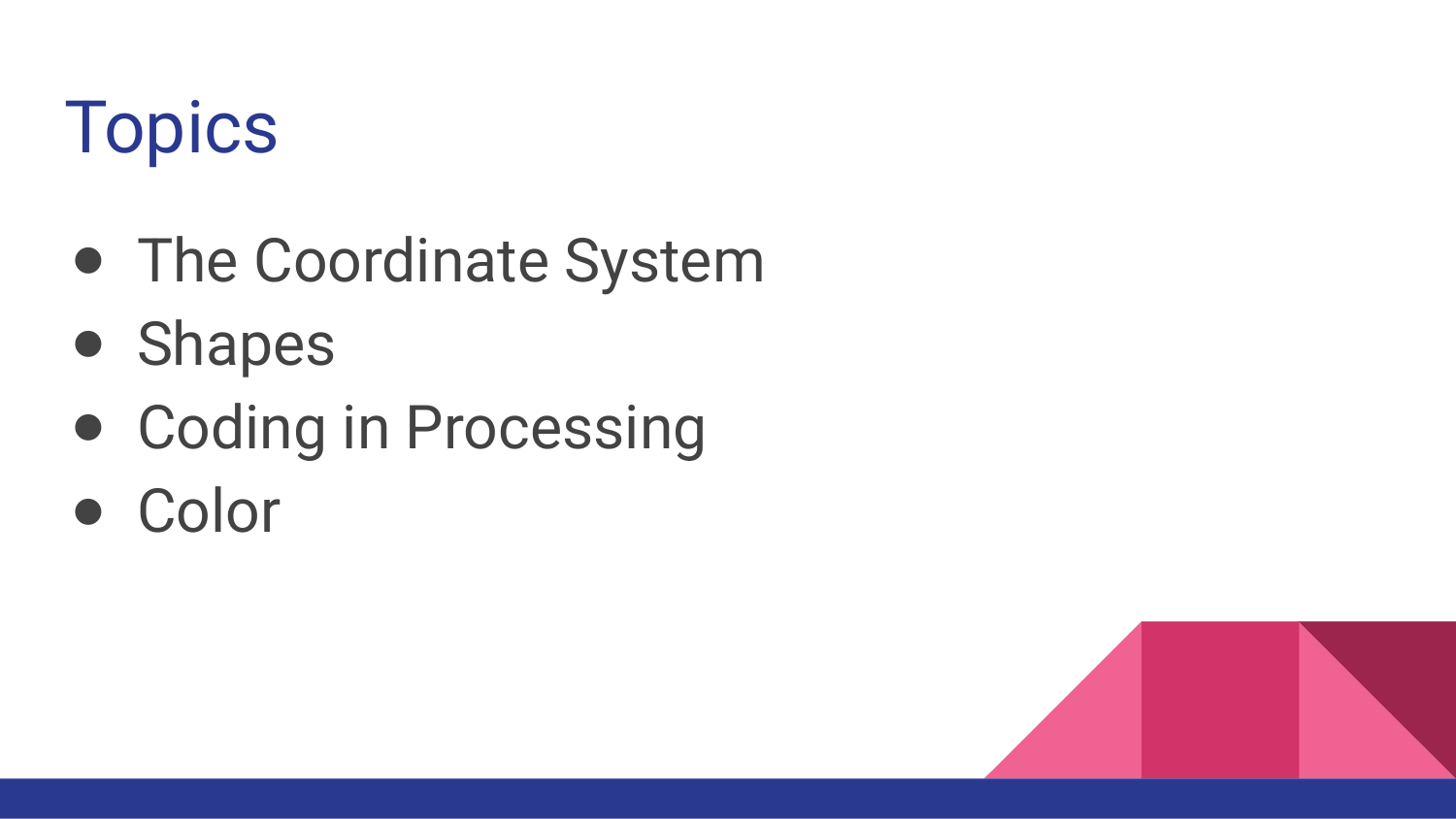

# Topics
The Coordinate System
Shapes
Coding in Processing
Color